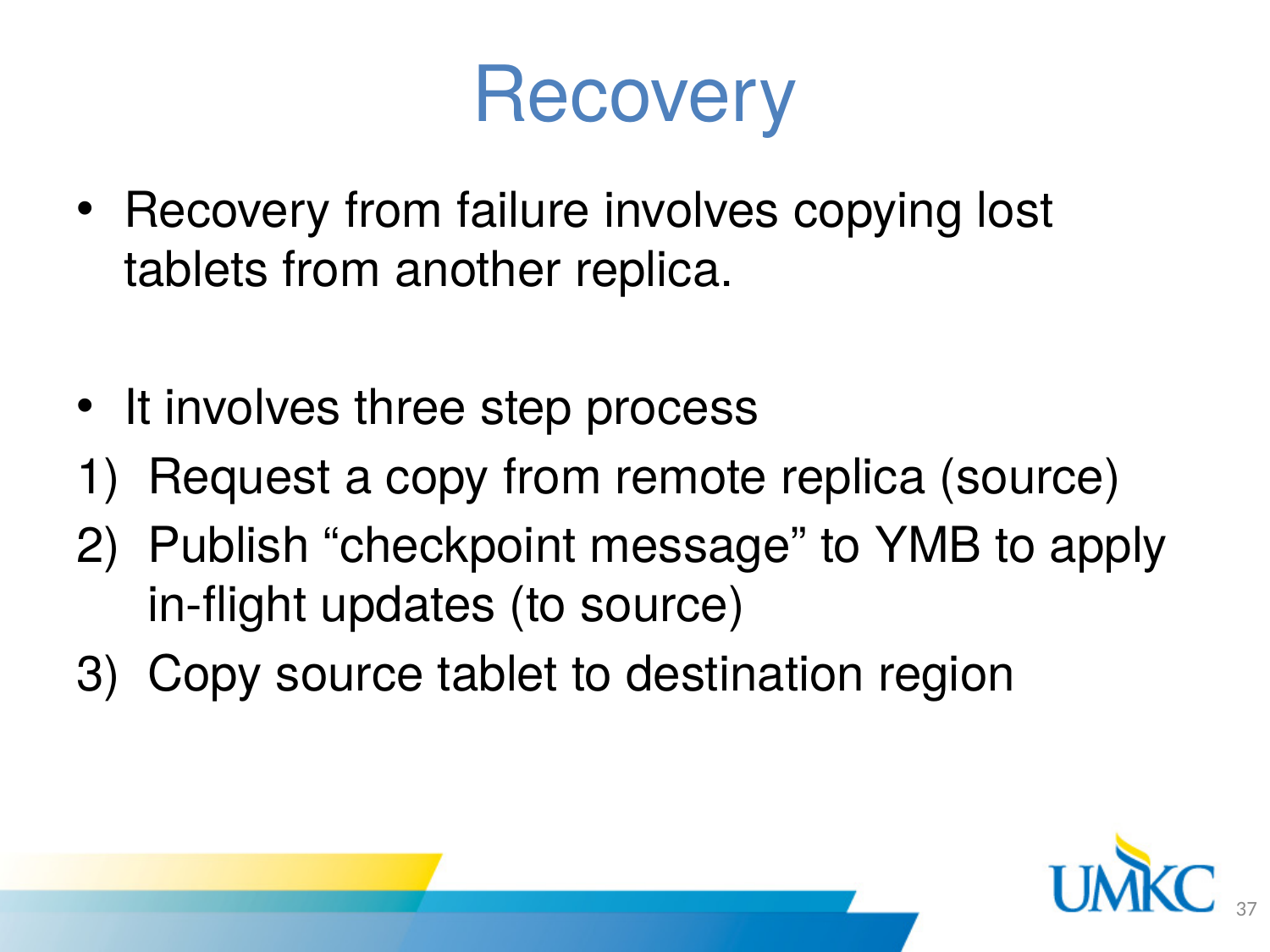

# Recovery
Recovery from failure involves copying lost tablets from another replica.

It involves three step process
Request a copy from remote replica (source)
Publish “checkpoint message” to YMB to apply in-flight updates (to source)
Copy source tablet to destination region

37